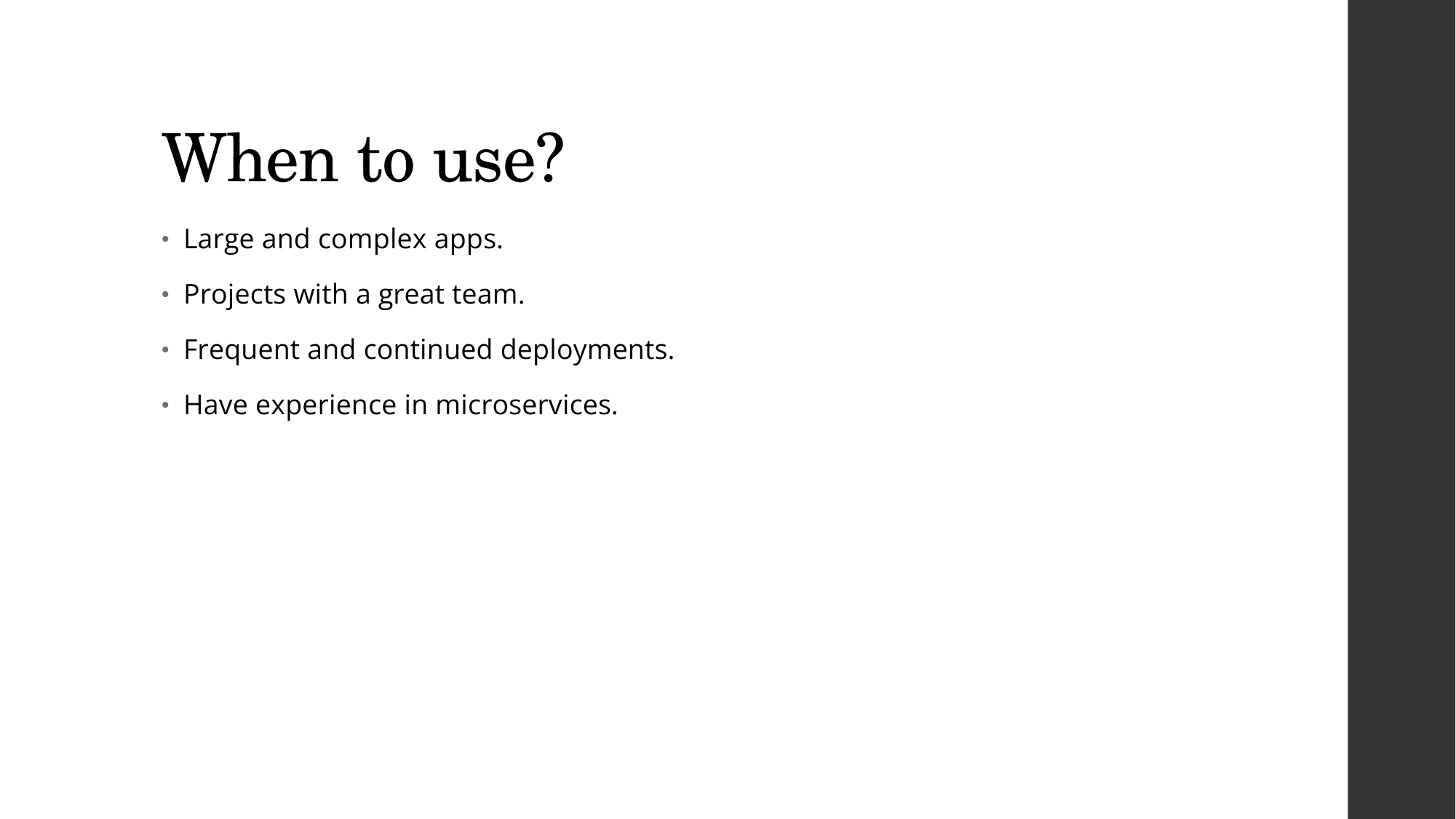

# When to use?
Large and complex apps.
Projects with a great team.
Frequent and continued deployments.
Have experience in microservices.